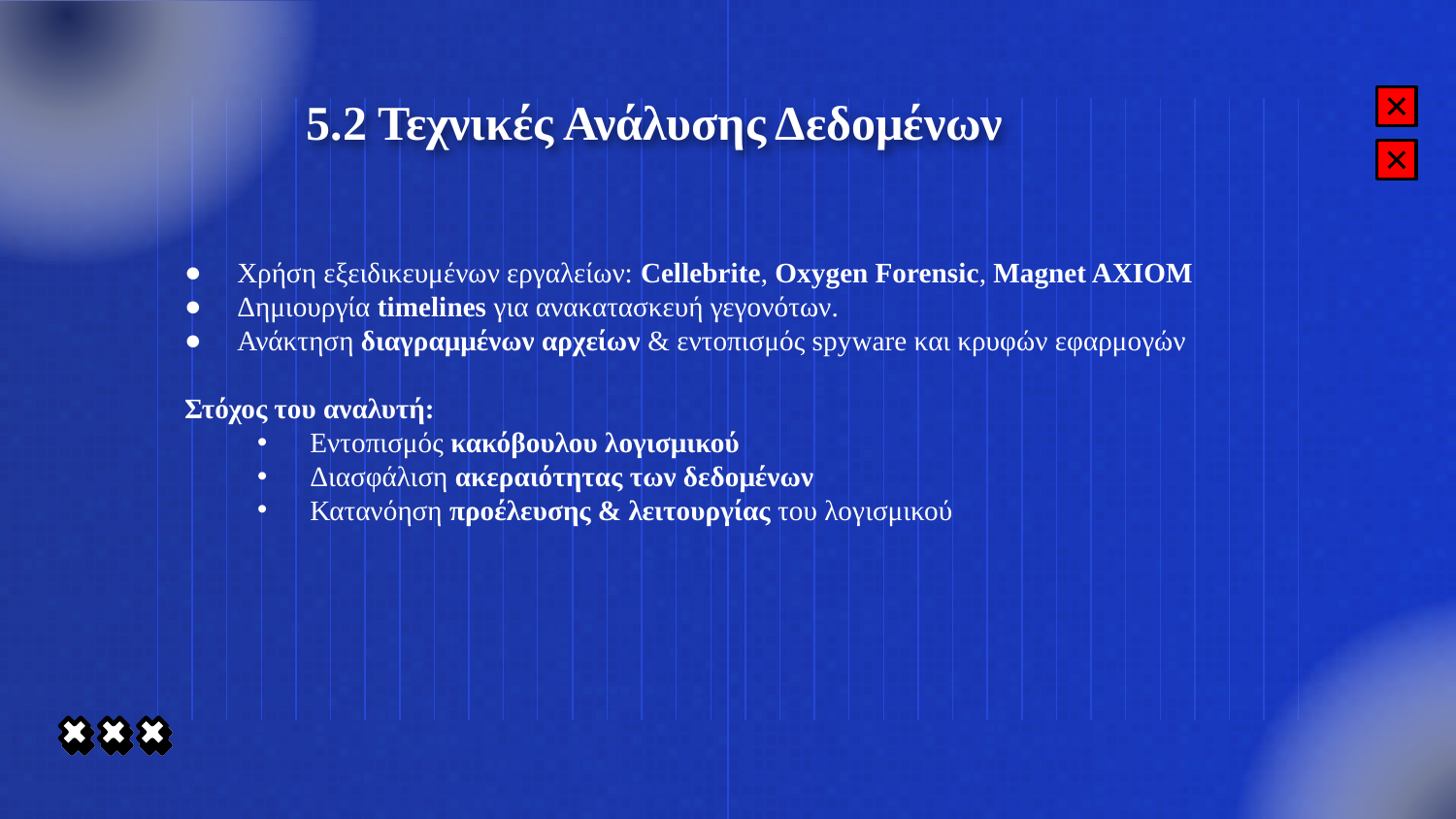

# 5.2 Τεχνικές Ανάλυσης Δεδομένων
Χρήση εξειδικευμένων εργαλείων: Cellebrite, Oxygen Forensic, Magnet AXIOM
Δημιουργία timelines για ανακατασκευή γεγονότων.
Ανάκτηση διαγραμμένων αρχείων & εντοπισμός spyware και κρυφών εφαρμογών

Στόχος του αναλυτή:
Εντοπισμός κακόβουλου λογισμικού
Διασφάλιση ακεραιότητας των δεδομένων
Κατανόηση προέλευσης & λειτουργίας του λογισμικού